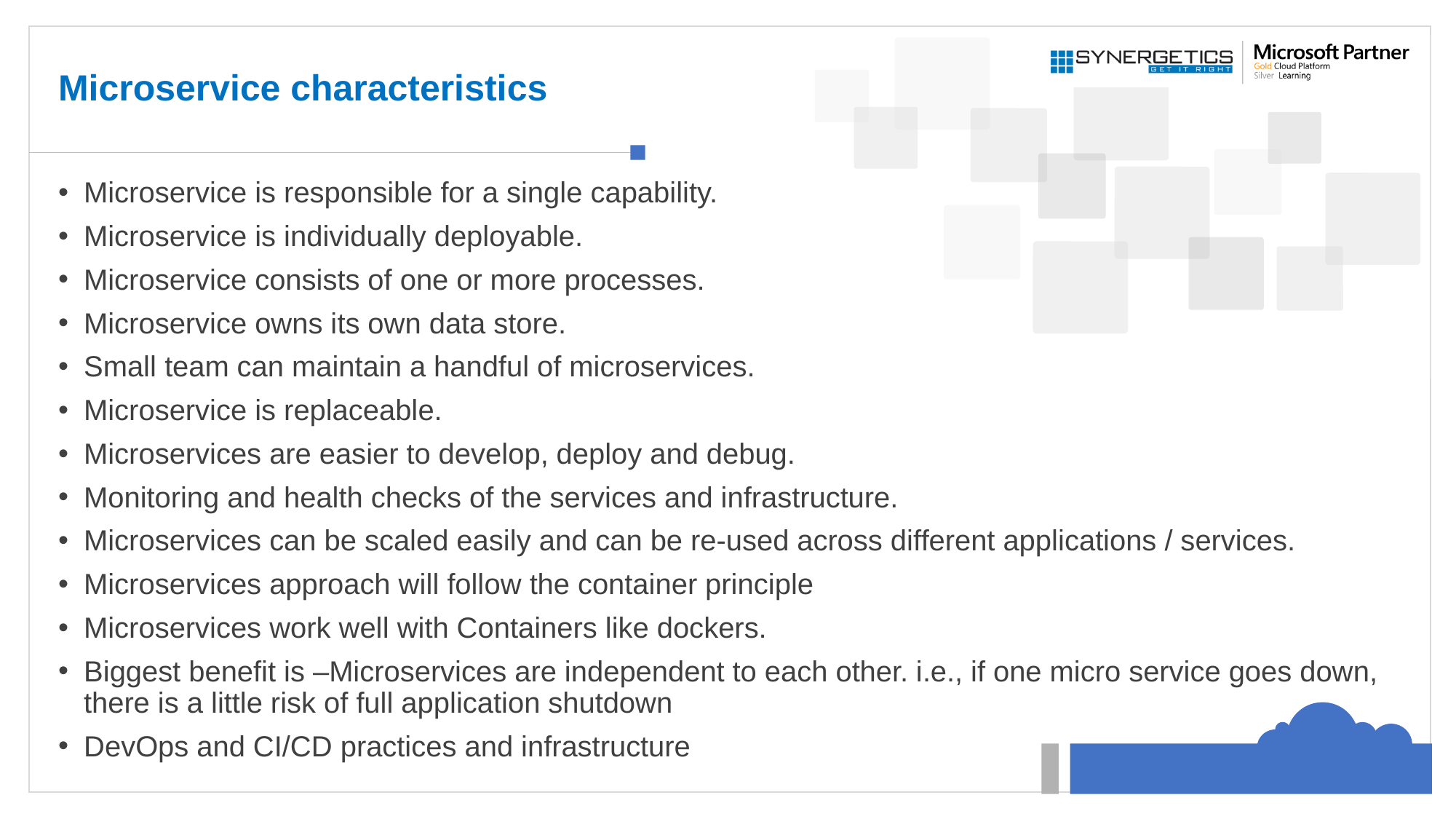

# Microservice characteristics
Microservice is responsible for a single capability.
Microservice is individually deployable.
Microservice consists of one or more processes.
Microservice owns its own data store.
Small team can maintain a handful of microservices.
Microservice is replaceable.
Microservices are easier to develop, deploy and debug.
Monitoring and health checks of the services and infrastructure.
Microservices can be scaled easily and can be re-used across different applications / services.
Microservices approach will follow the container principle
Microservices work well with Containers like dockers.
Biggest benefit is –Microservices are independent to each other. i.e., if one micro service goes down, there is a little risk of full application shutdown
DevOps and CI/CD practices and infrastructure